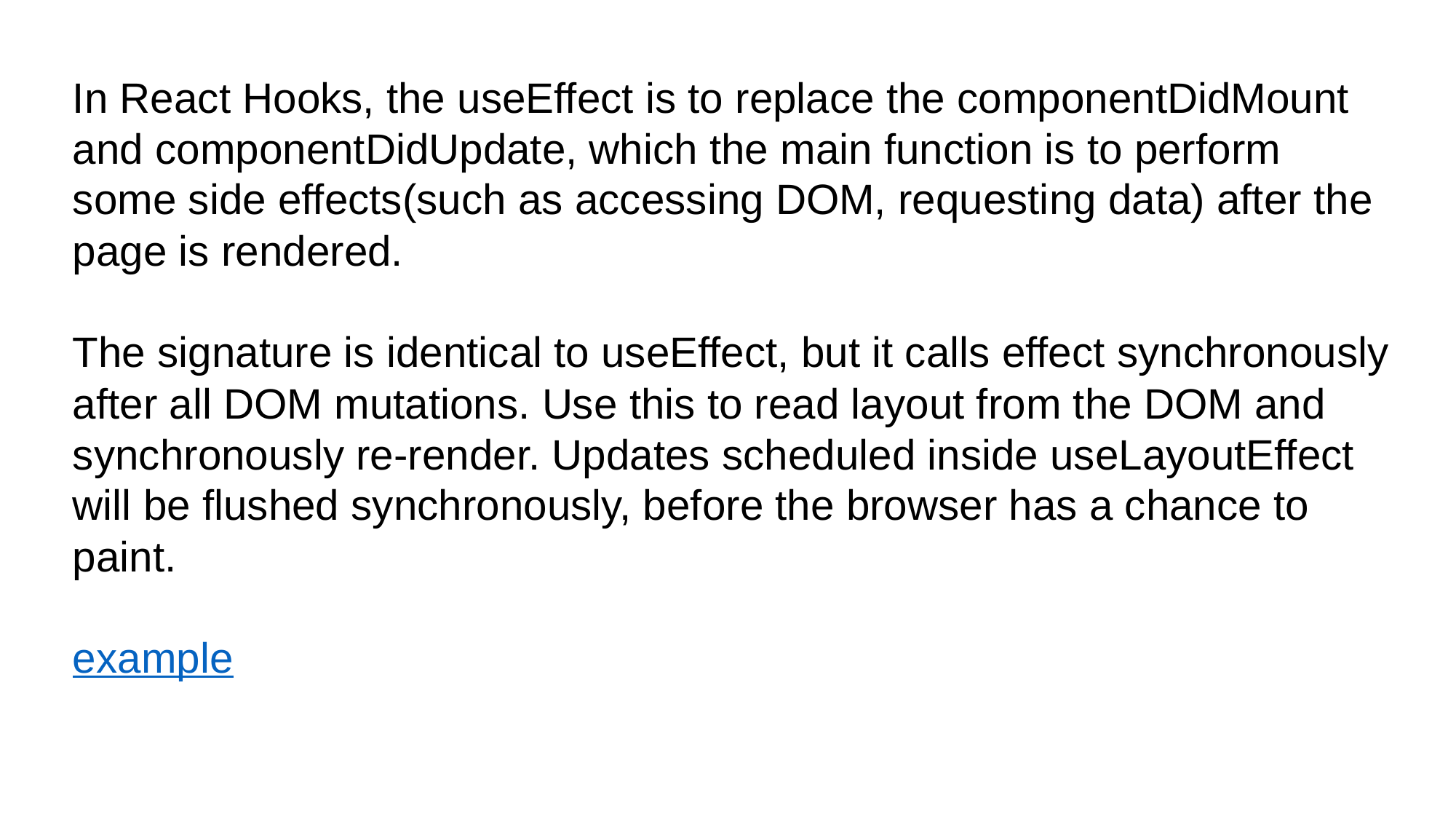

In React Hooks, the useEffect is to replace the componentDidMount and componentDidUpdate, which the main function is to perform some side effects(such as accessing DOM, requesting data) after the page is rendered.

The signature is identical to useEffect, but it calls effect synchronously after all DOM mutations. Use this to read layout from the DOM and synchronously re-render. Updates scheduled inside useLayoutEffect will be flushed synchronously, before the browser has a chance to paint.

example